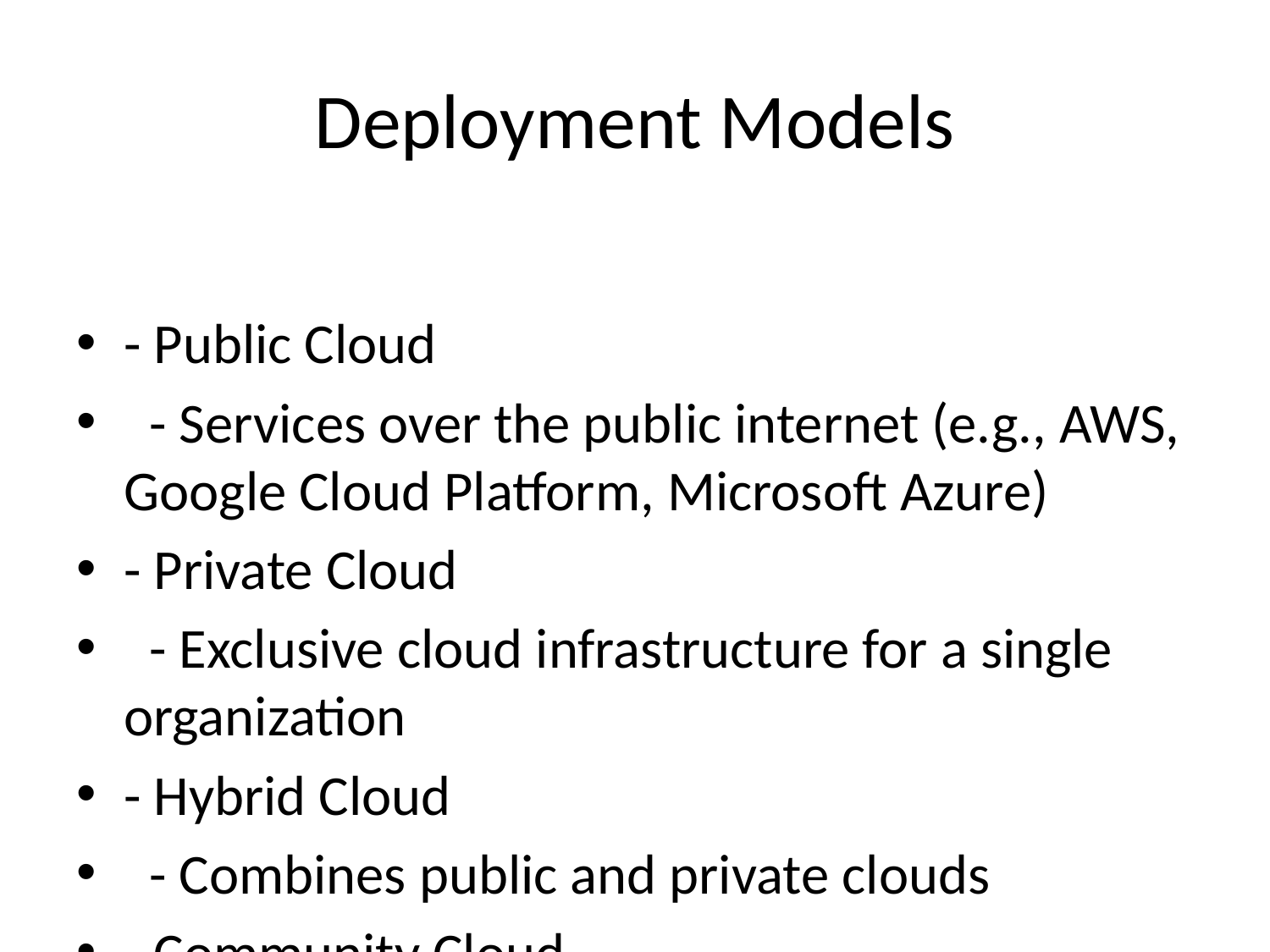

# Deployment Models

- Public Cloud
  - Services over the public internet (e.g., AWS, Google Cloud Platform, Microsoft Azure)
- Private Cloud
  - Exclusive cloud infrastructure for a single organization
- Hybrid Cloud
  - Combines public and private clouds
- Community Cloud
  - Shared infrastructure for a specific user community